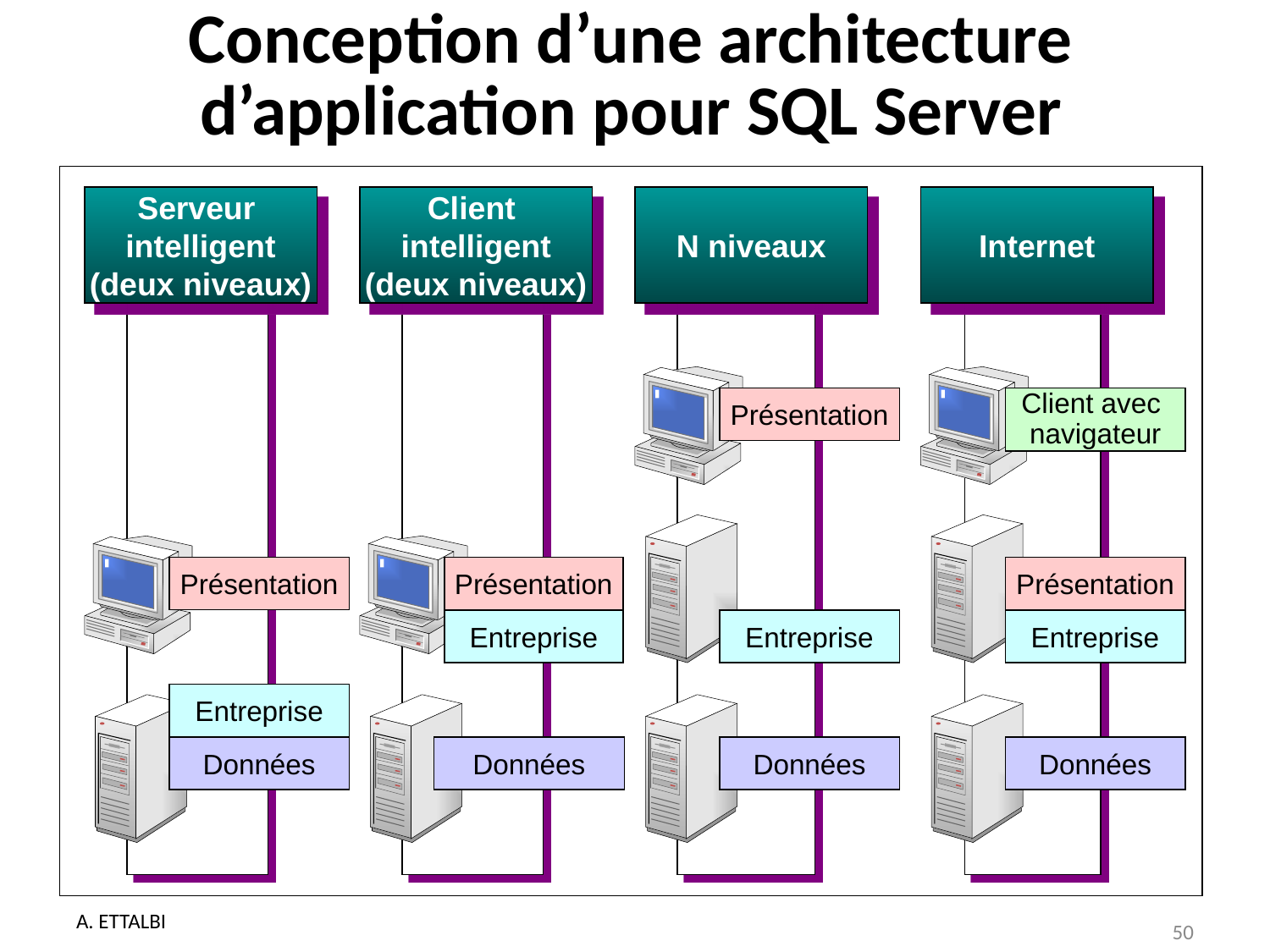

# Conception d’une architecture d’application pour SQL Server

Serveur
intelligent
(deux niveaux)
Client
intelligent
(deux niveaux)
N niveaux
Internet

Présentation
Client avec
navigateur

Présentation
Présentation
Présentation
Entreprise
Entreprise
Entreprise
Entreprise
Données

Données
Données
Données
A. ETTALBI
50